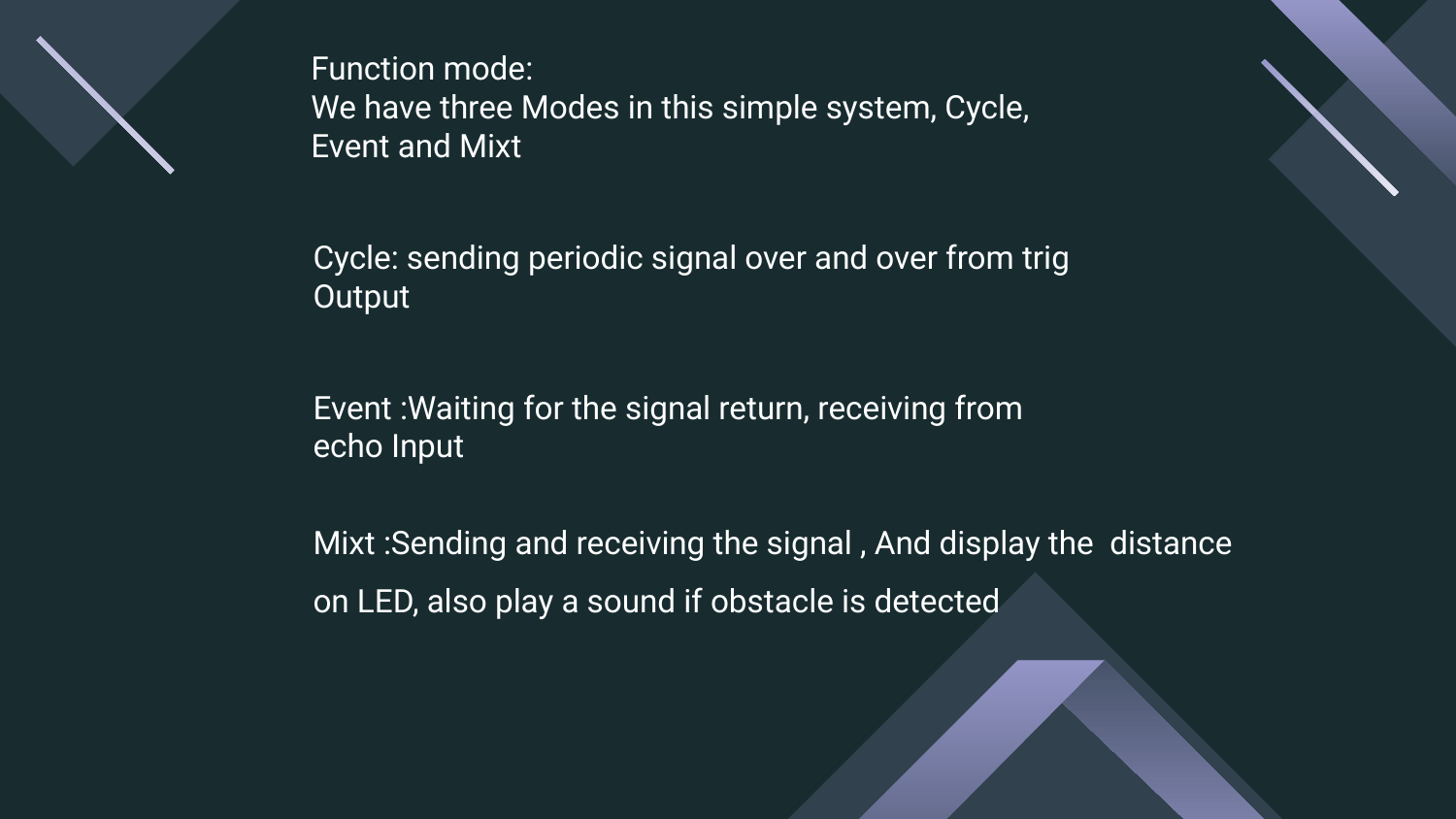

Function mode:
We have three Modes in this simple system, Cycle, Event and Mixt
Cycle: sending periodic signal over and over from trig Output
Event :Waiting for the signal return, receiving from echo Input
Mixt :Sending and receiving the signal , And display the  distance on LED, also play a sound if obstacle is detected